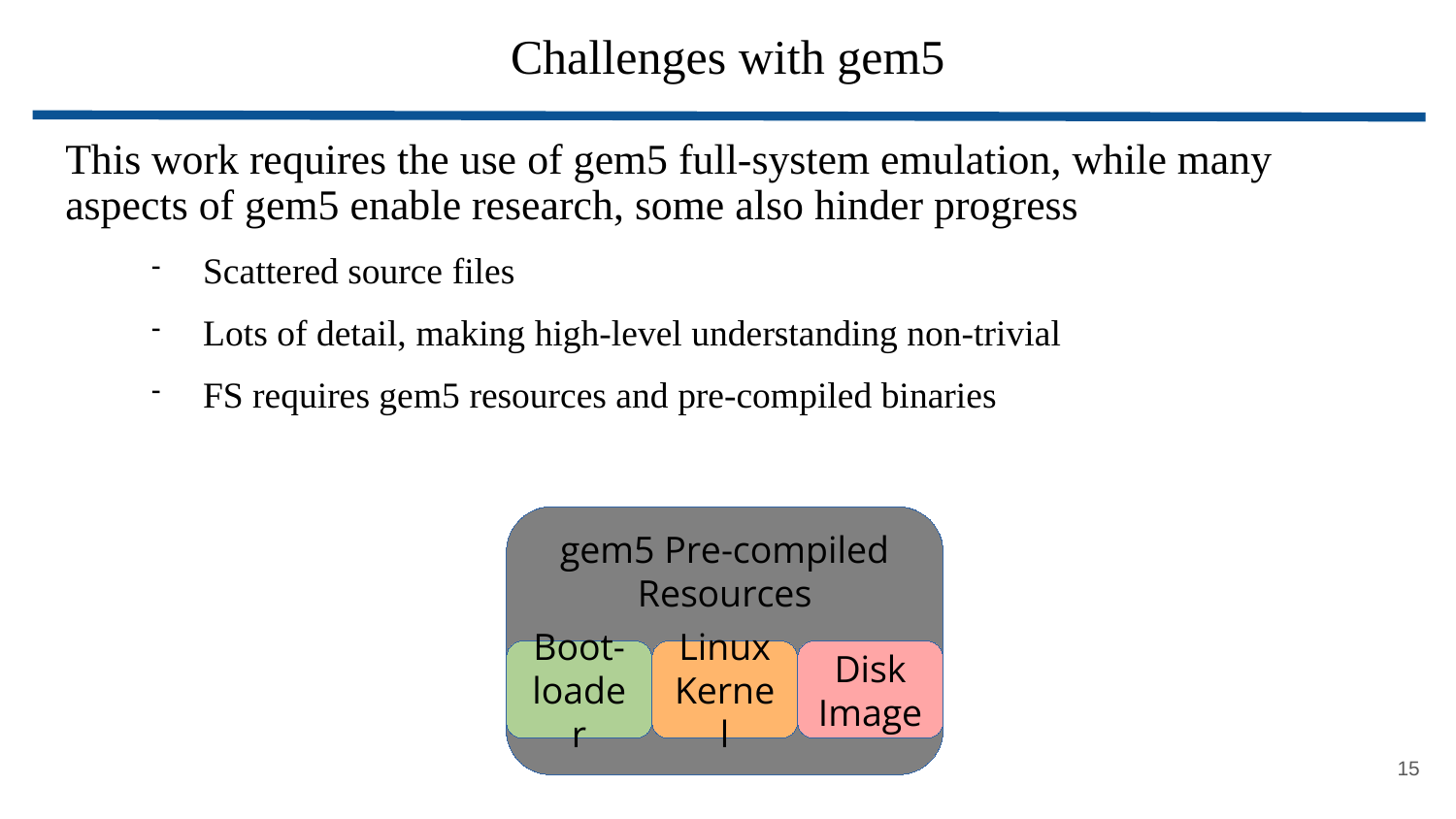

# Challenges with gem5
This work requires the use of gem5 full-system emulation, while many aspects of gem5 enable research, some also hinder progress
Scattered source files
Lots of detail, making high-level understanding non-trivial
FS requires gem5 resources and pre-compiled binaries

gem5 Pre-compiled Resources
Boot-loader
Linux Kernel
Disk Image
15